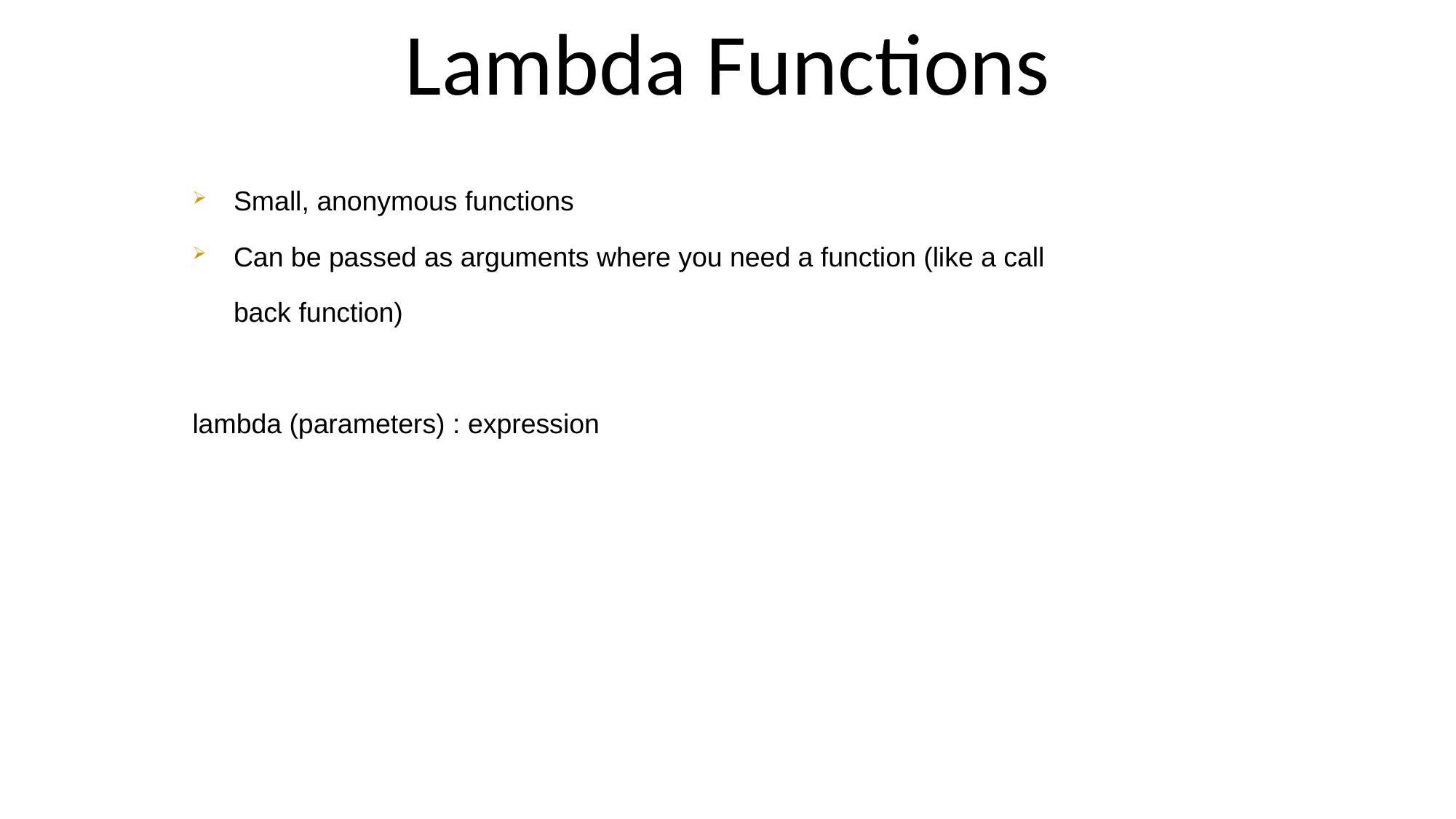

Lambda Functions
Small, anonymous functions
Can be passed as arguments where you need a function (like a call back function)

lambda (parameters) : expression